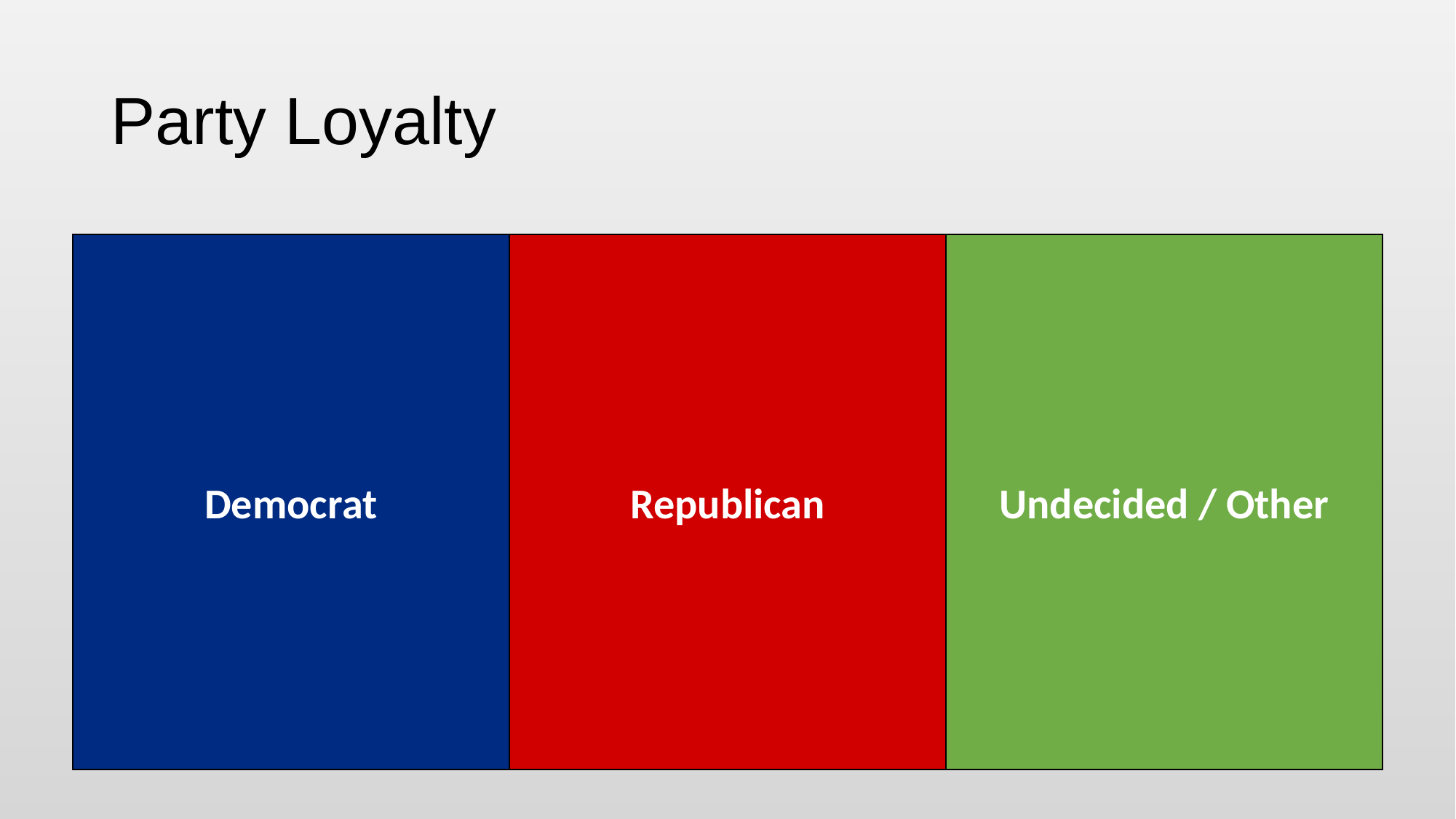

# Party Loyalty
Democrat
Republican
Undecided / Other